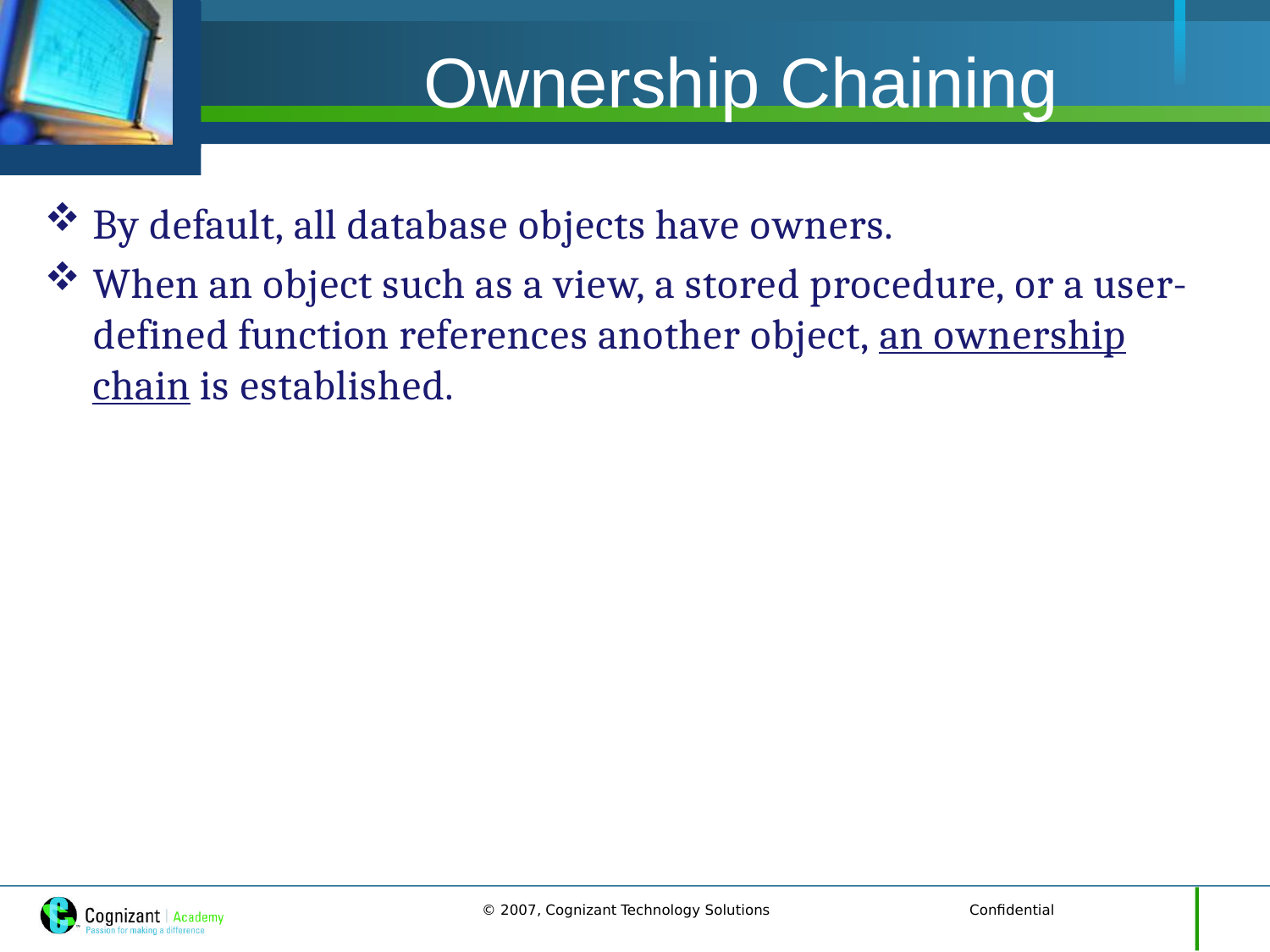

# Ownership Chaining
By default, all database objects have owners.
When an object such as a view, a stored procedure, or a user-defined function references another object, an ownership chain is established.